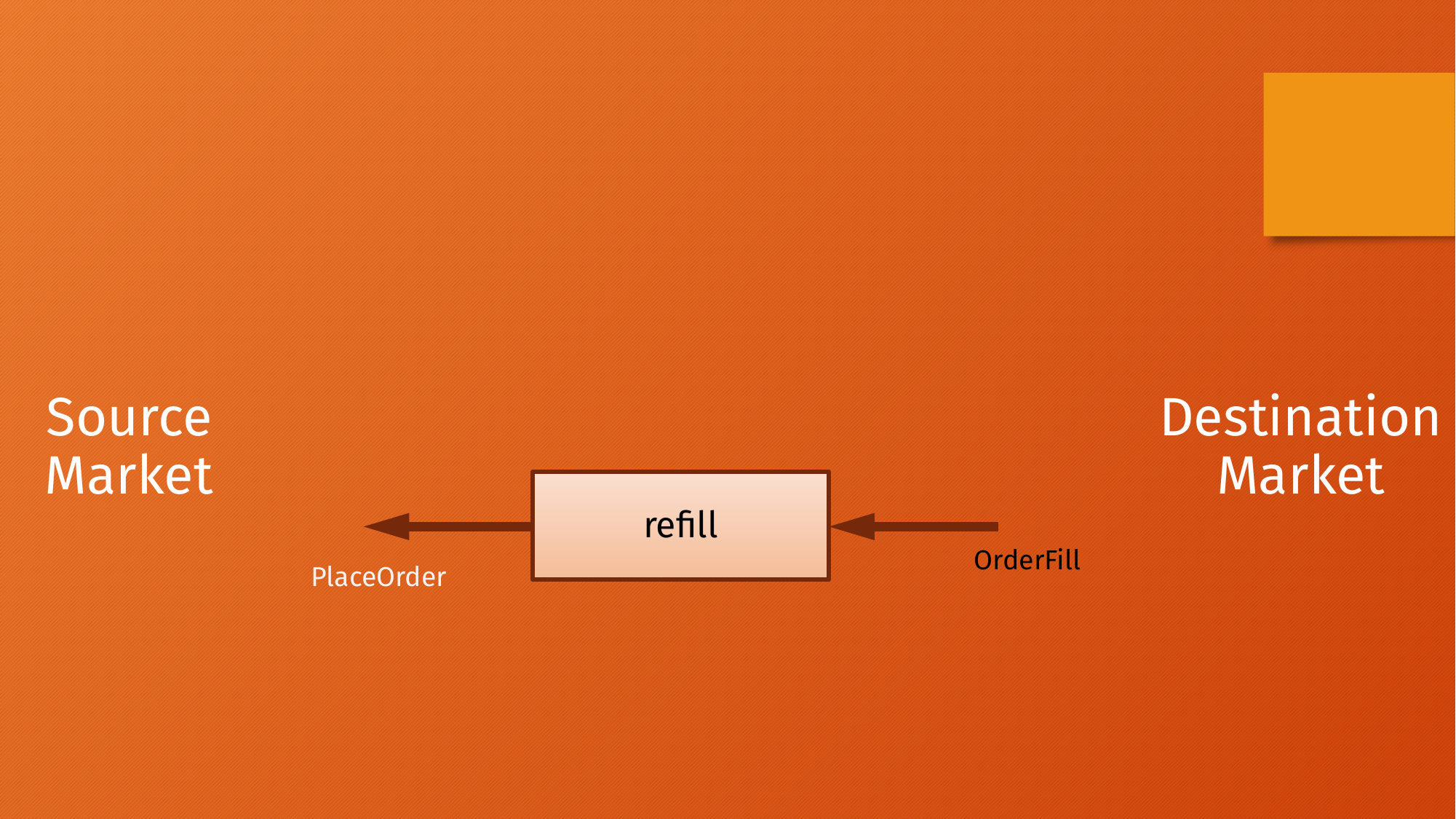

Source
Market
Destination
Market
refill
OrderFill
PlaceOrder